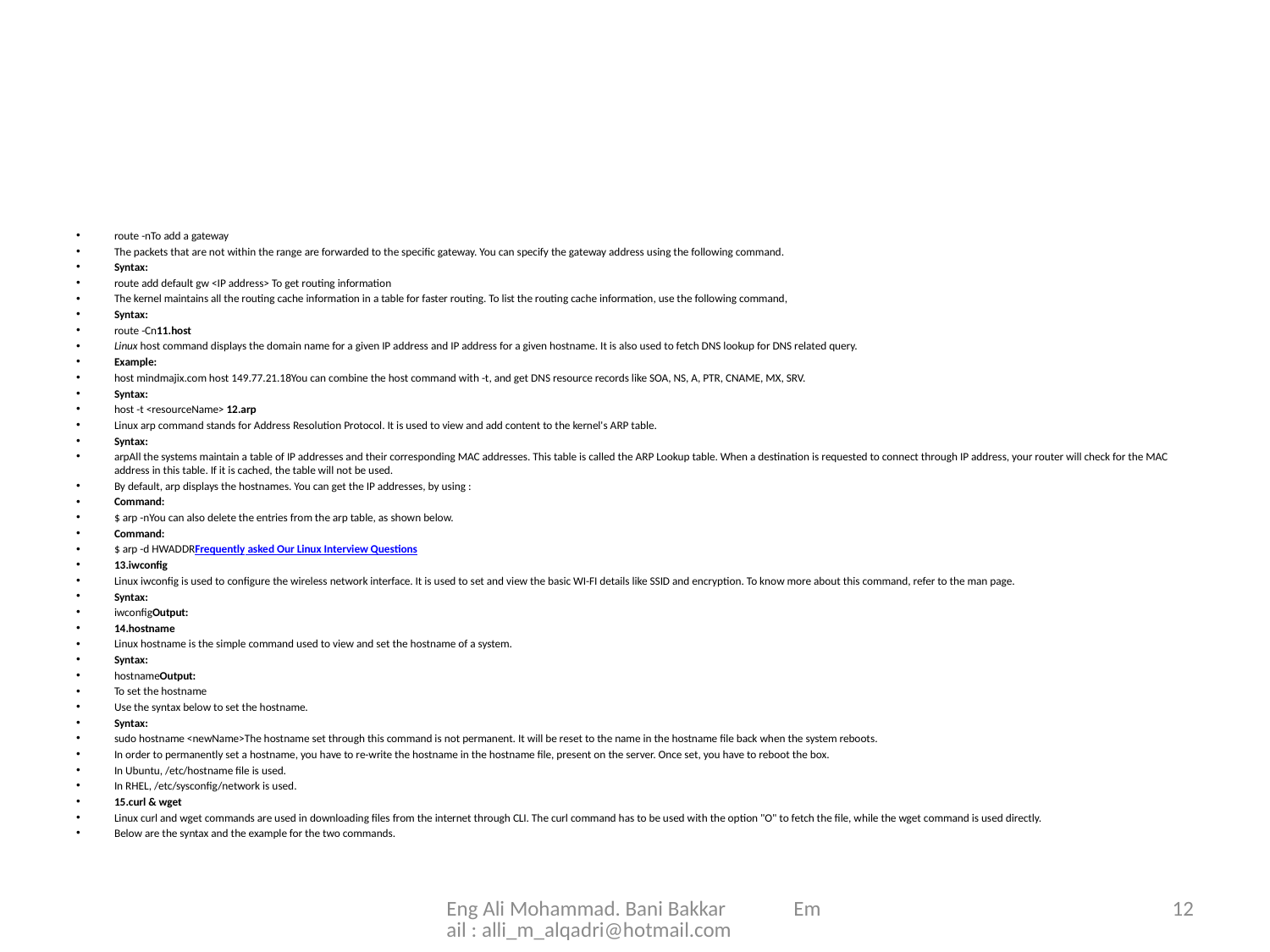

#
route -nTo add a gateway
The packets that are not within the range are forwarded to the specific gateway. You can specify the gateway address using the following command.
Syntax:
route add default gw <IP address> To get routing information
The kernel maintains all the routing cache information in a table for faster routing. To list the routing cache information, use the following command,
Syntax:
route -Cn11.host
Linux host command displays the domain name for a given IP address and IP address for a given hostname. It is also used to fetch DNS lookup for DNS related query.
Example:
host mindmajix.com host 149.77.21.18You can combine the host command with -t, and get DNS resource records like SOA, NS, A, PTR, CNAME, MX, SRV.
Syntax:
host -t <resourceName> 12.arp
Linux arp command stands for Address Resolution Protocol. It is used to view and add content to the kernel's ARP table.
Syntax:
arpAll the systems maintain a table of IP addresses and their corresponding MAC addresses. This table is called the ARP Lookup table. When a destination is requested to connect through IP address, your router will check for the MAC address in this table. If it is cached, the table will not be used.
By default, arp displays the hostnames. You can get the IP addresses, by using :
Command:
$ arp -nYou can also delete the entries from the arp table, as shown below.
Command:
$ arp -d HWADDRFrequently asked Our Linux Interview Questions
13.iwconfig
Linux iwconfig is used to configure the wireless network interface. It is used to set and view the basic WI-FI details like SSID and encryption. To know more about this command, refer to the man page.
Syntax:
iwconfigOutput:
14.hostname
Linux hostname is the simple command used to view and set the hostname of a system.
Syntax:
hostnameOutput:
To set the hostname
Use the syntax below to set the hostname.
Syntax:
sudo hostname <newName>The hostname set through this command is not permanent. It will be reset to the name in the hostname file back when the system reboots.
In order to permanently set a hostname, you have to re-write the hostname in the hostname file, present on the server. Once set, you have to reboot the box.
In Ubuntu, /etc/hostname file is used.
In RHEL, /etc/sysconfig/network is used.
15.curl & wget
Linux curl and wget commands are used in downloading files from the internet through CLI. The curl command has to be used with the option "O" to fetch the file, while the wget command is used directly.
Below are the syntax and the example for the two commands.

Eng Ali Mohammad. Bani Bakkar              Email : alli_m_alqadri@hotmail.com
12